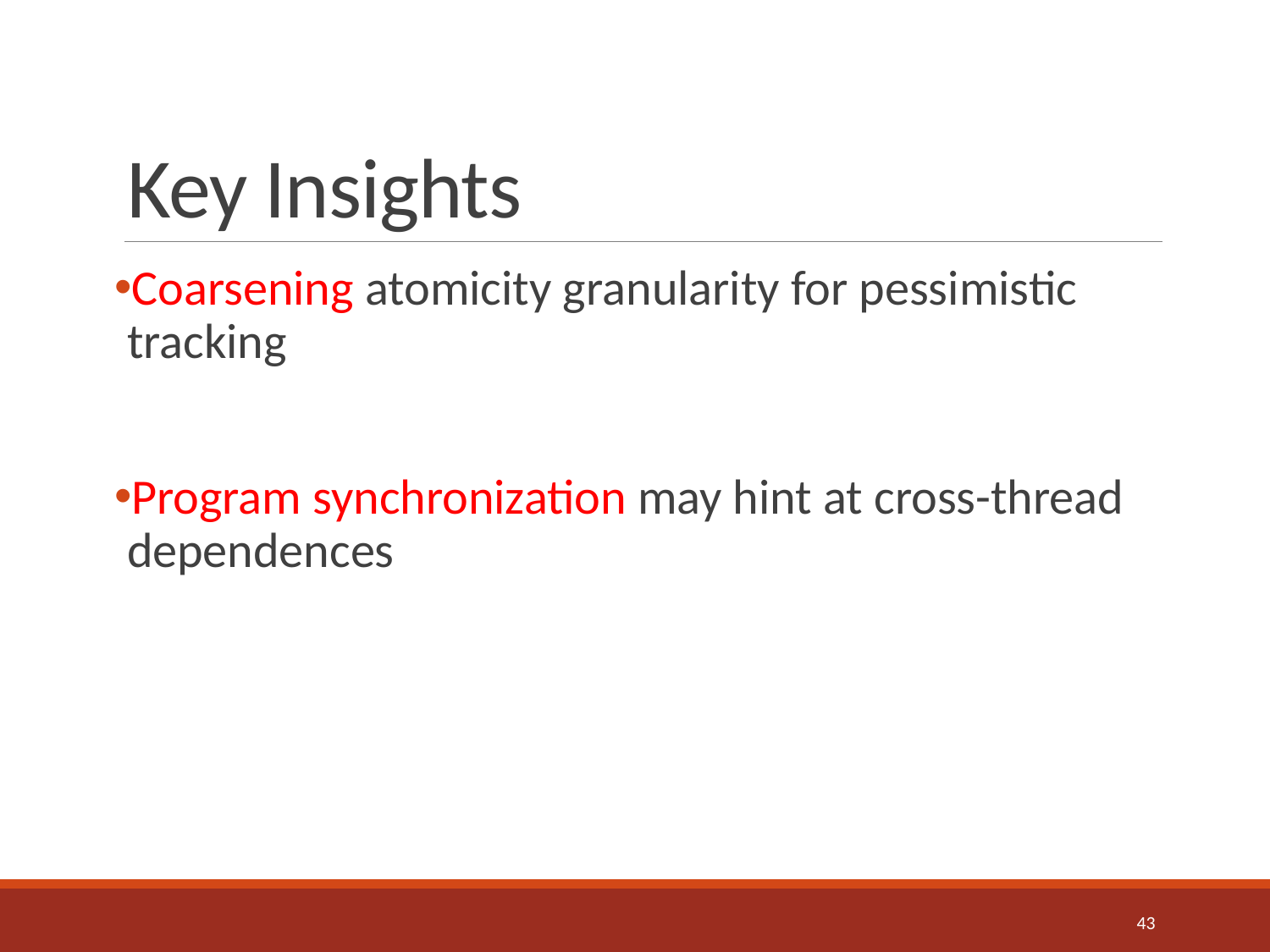

# Key Insights
Coarsening atomicity granularity for pessimistic tracking

Program synchronization may hint at cross-thread dependences

43